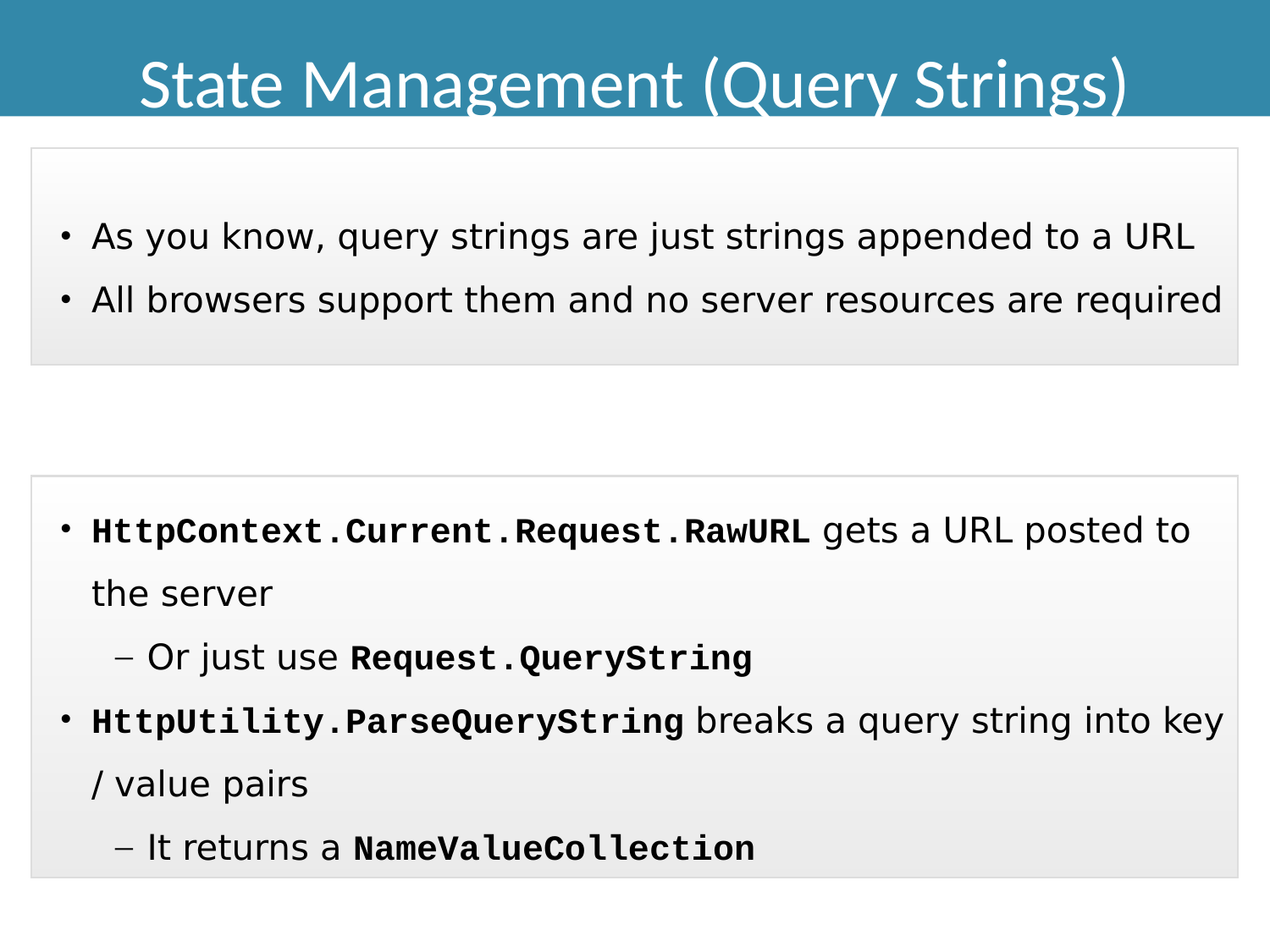

State Management (Query Strings)
As you know, query strings are just strings appended to a URL
All browsers support them and no server resources are required
HttpContext.Current.Request.RawURL gets a URL posted to the server
Or just use Request.QueryString
HttpUtility.ParseQueryString breaks a query string into key / value pairs
It returns a NameValueCollection